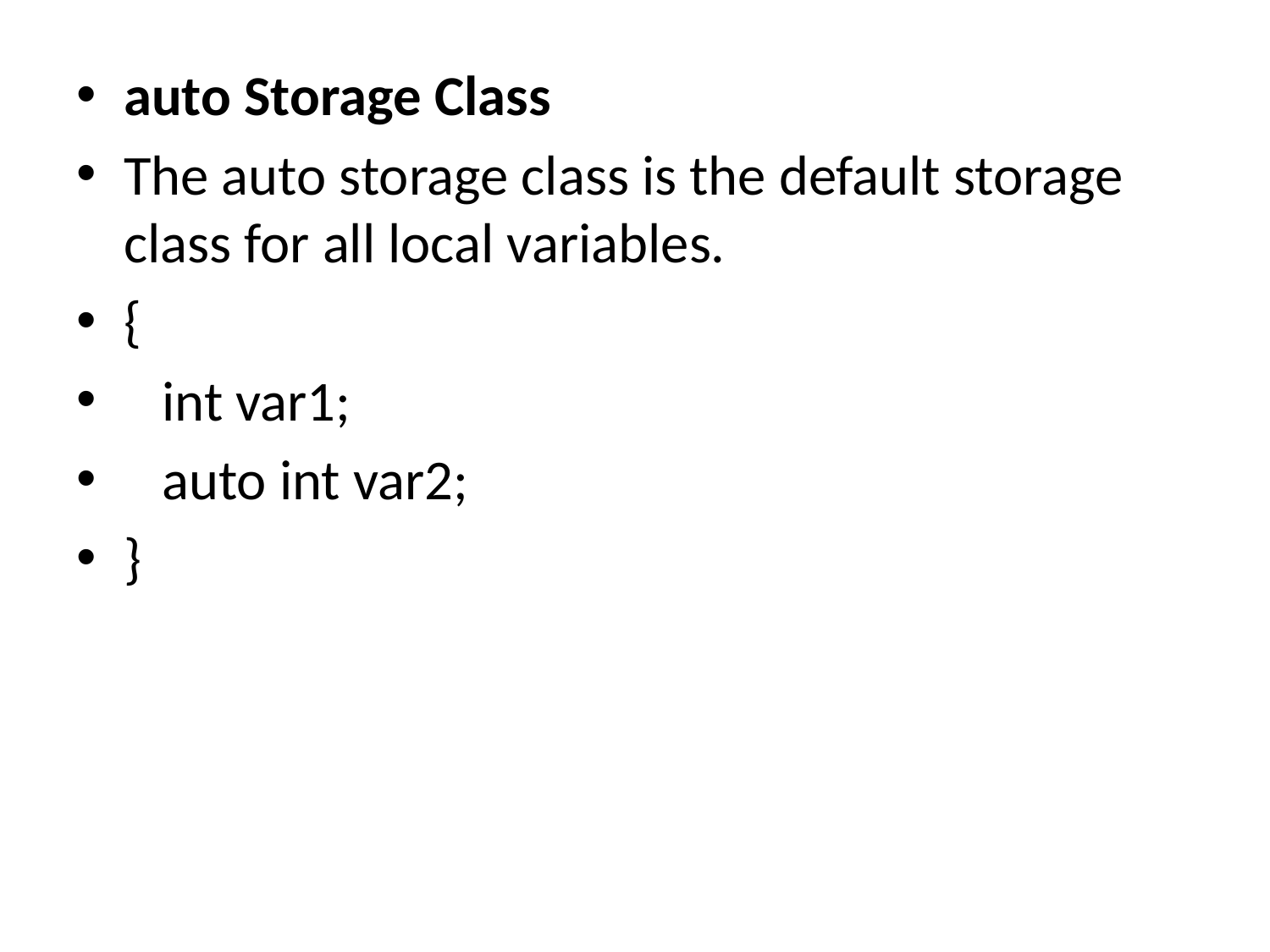

auto Storage Class
The auto storage class is the default storage class for all local variables.
{
   int var1;
   auto int var2;
}